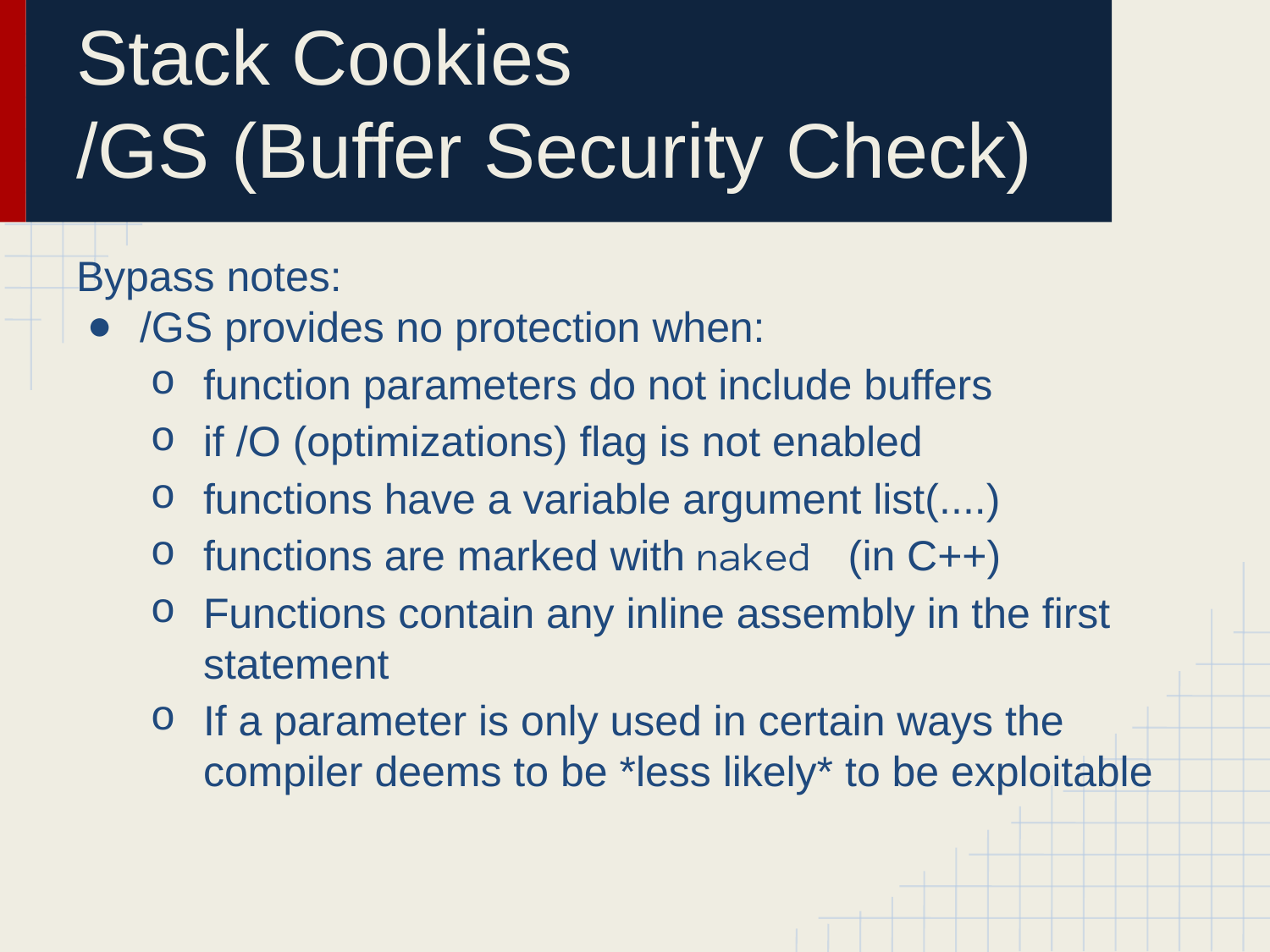

# Stack Cookies
/GS (Buffer Security Check)
Bypass notes:
/GS provides no protection when:
function parameters do not include buffers
if /O (optimizations) flag is not enabled
functions have a variable argument list(....)
functions are marked with naked   (in C++)
Functions contain any inline assembly in the first statement
If a parameter is only used in certain ways the compiler deems to be *less likely* to be exploitable